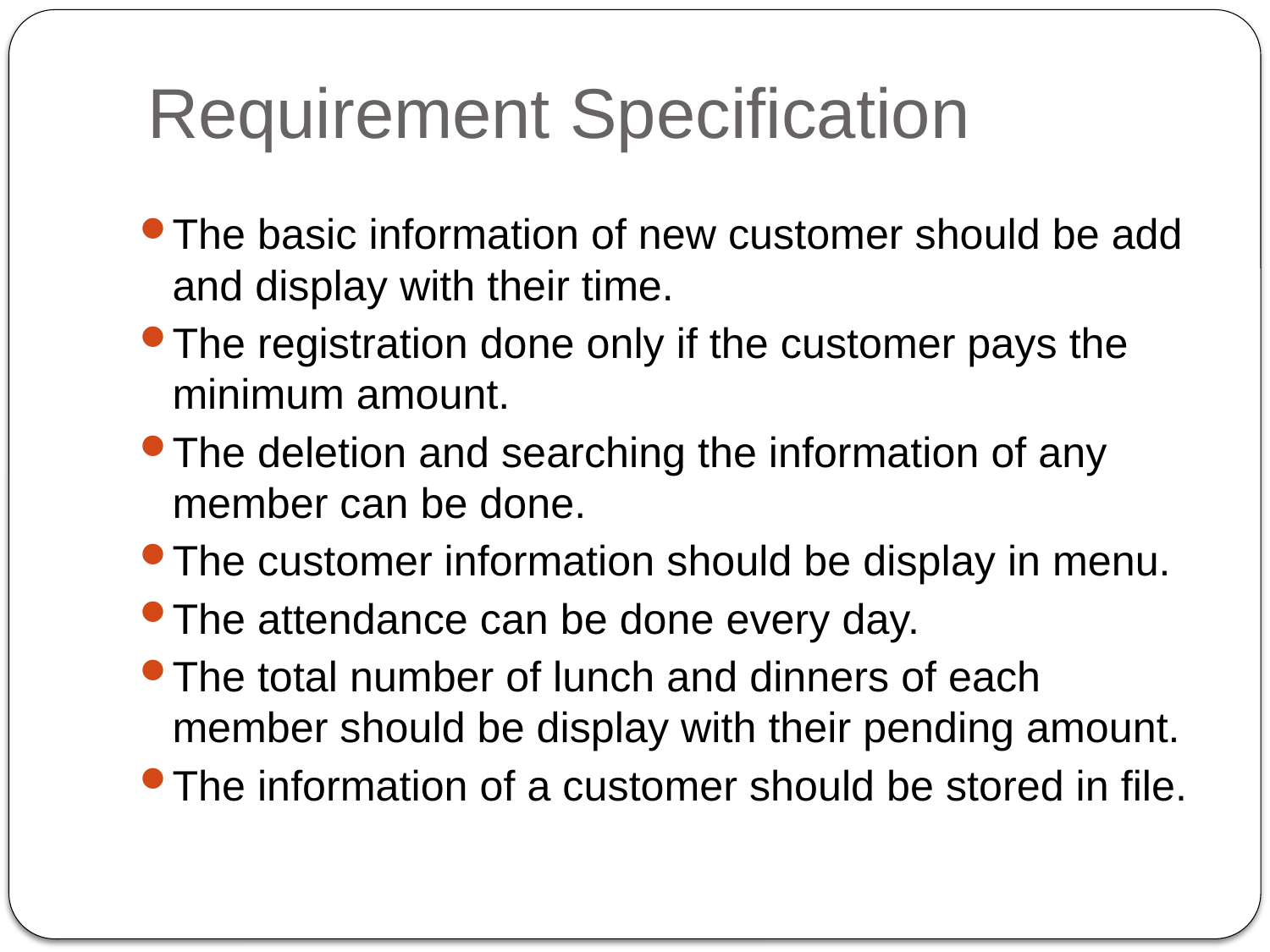

# Requirement Specification
The basic information of new customer should be add and display with their time.
The registration done only if the customer pays the minimum amount.
The deletion and searching the information of any member can be done.
The customer information should be display in menu.
The attendance can be done every day.
The total number of lunch and dinners of each member should be display with their pending amount.
The information of a customer should be stored in file.